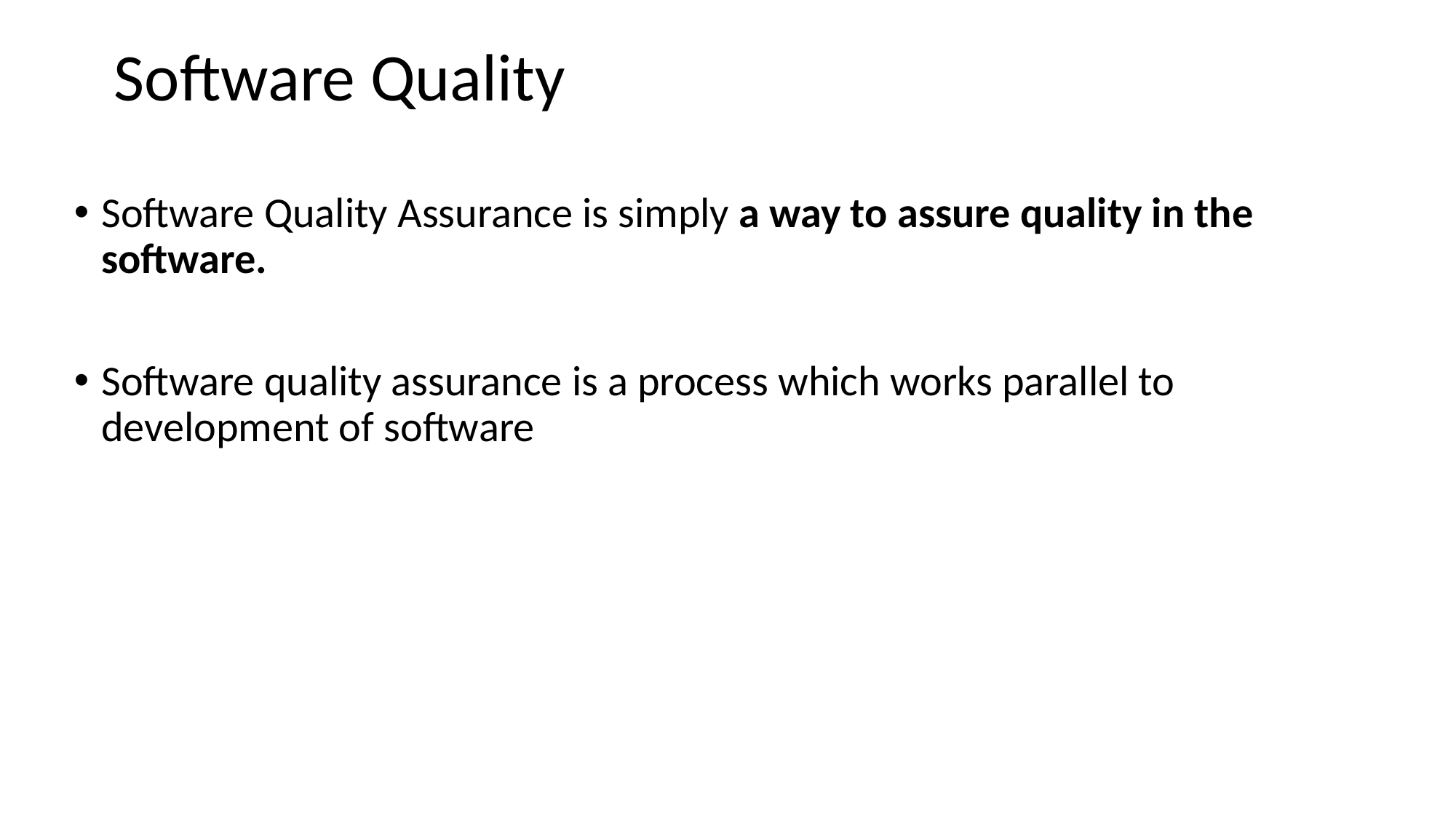

# Software Quality
Software Quality Assurance is simply a way to assure quality in the software.

Software quality assurance is a process which works parallel to development of software